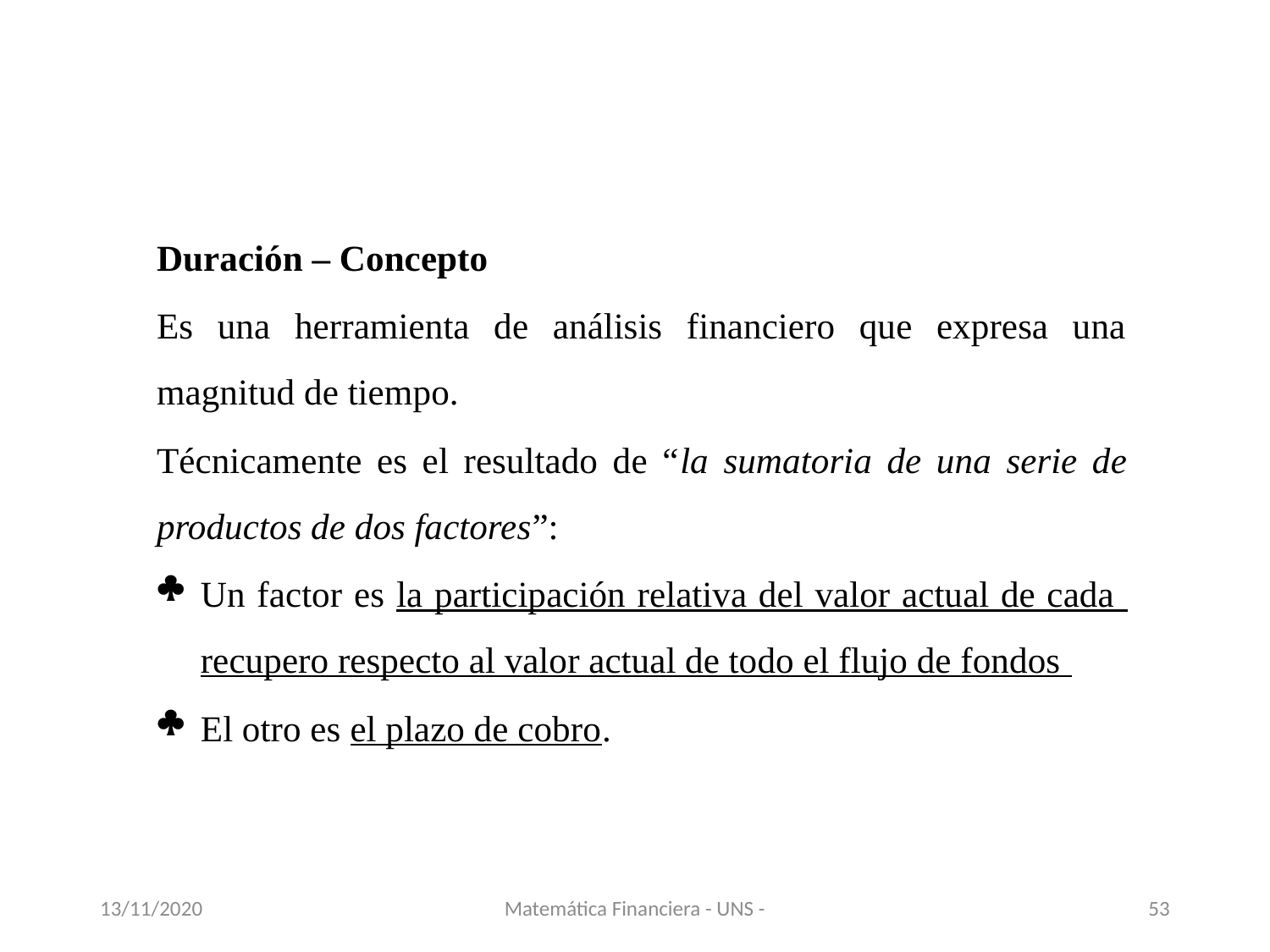

Duración – Concepto
Es una herramienta de análisis financiero que expresa una magnitud de tiempo.
Técnicamente es el resultado de “la sumatoria de una serie de productos de dos factores”:
Un factor es la participación relativa del valor actual de cada  recupero respecto al valor actual de todo el flujo de fondos
El otro es el plazo de cobro.
13/11/2020
Matemática Financiera - UNS -
53